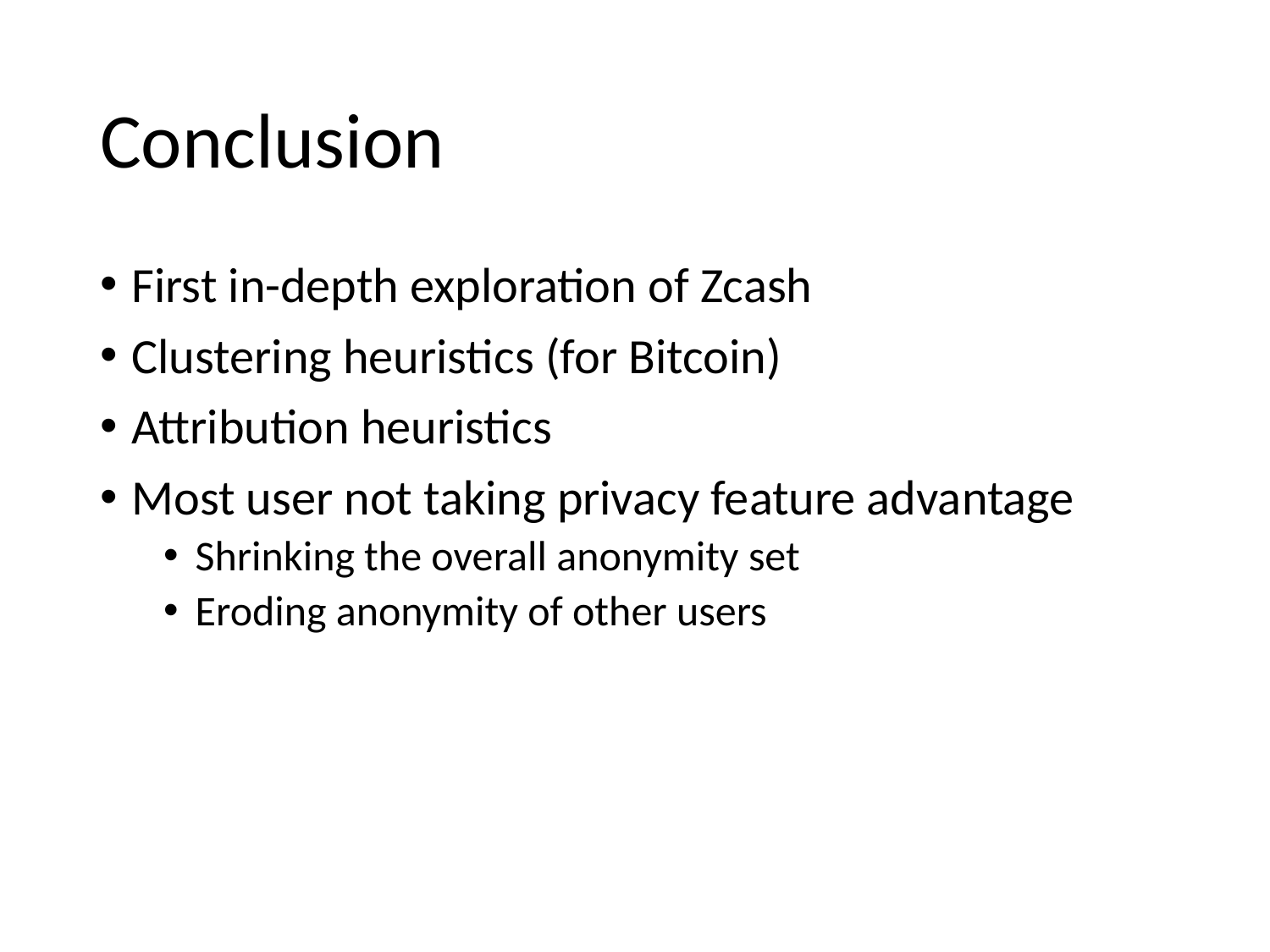

# Conclusion
First in-depth exploration of Zcash
Clustering heuristics (for Bitcoin)
Attribution heuristics
Most user not taking privacy feature advantage
Shrinking the overall anonymity set
Eroding anonymity of other users